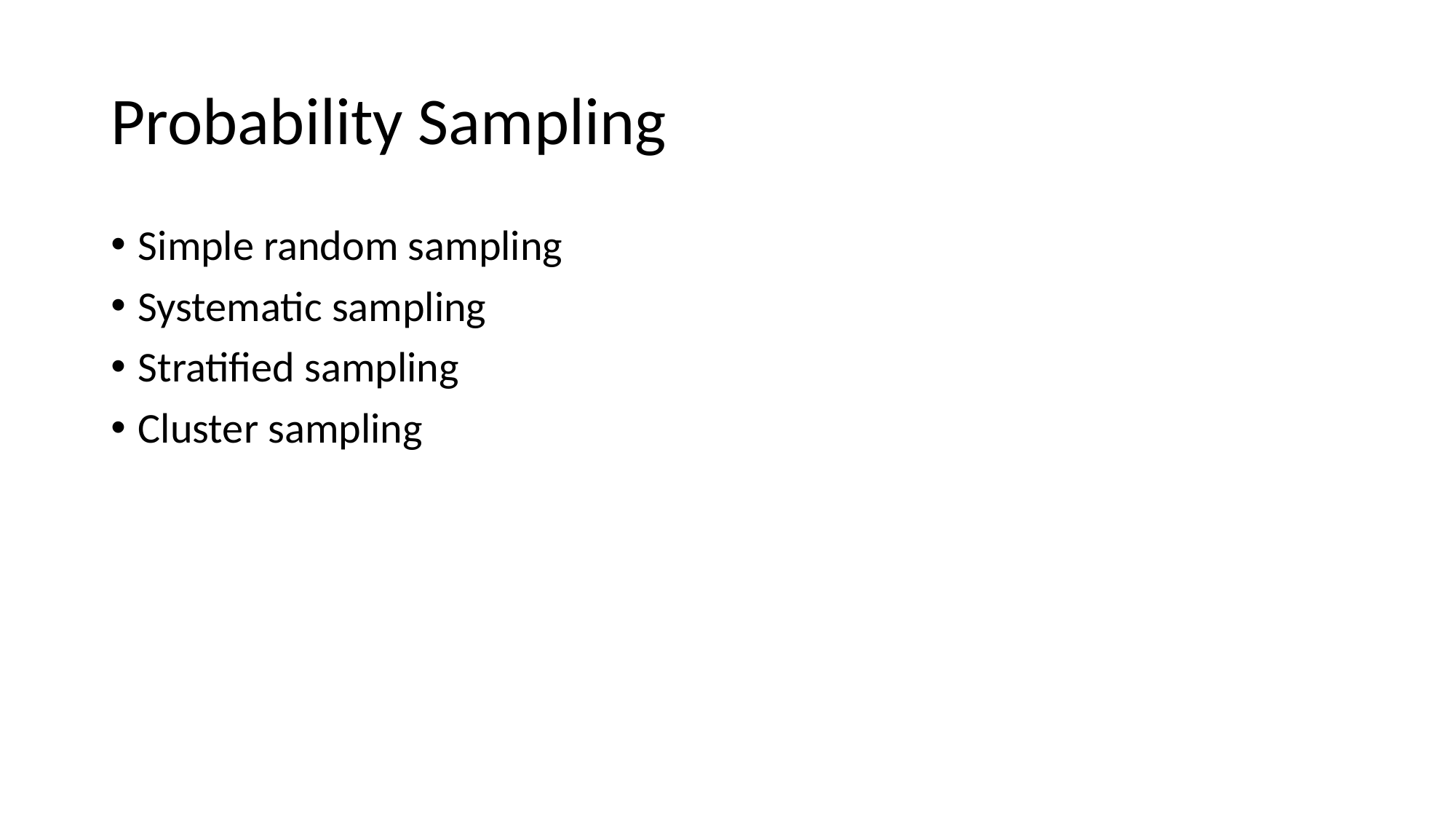

# Probability Sampling
Simple random sampling
Systematic sampling
Stratified sampling
Cluster sampling